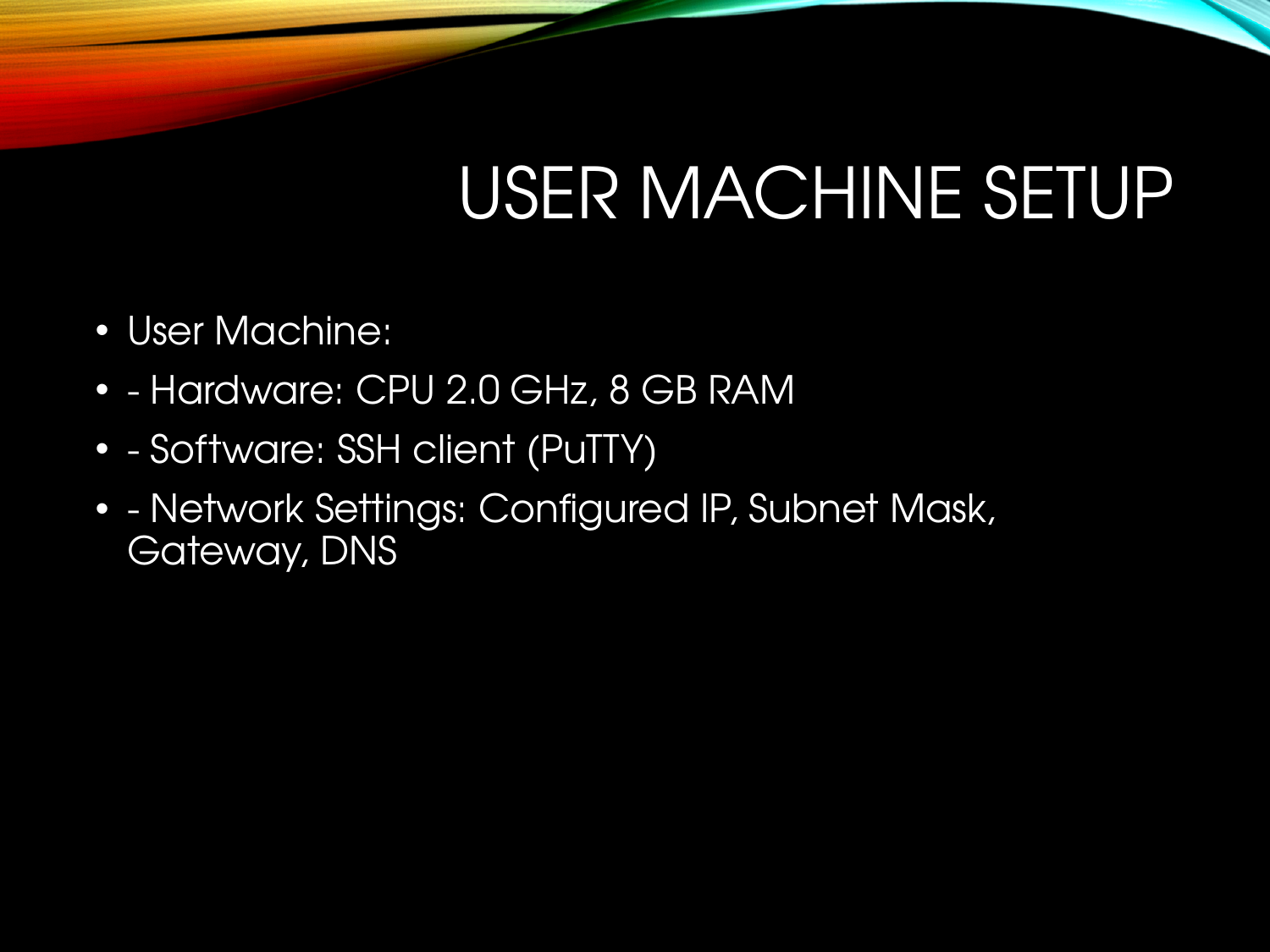

# User Machine Setup
User Machine:
- Hardware: CPU 2.0 GHz, 8 GB RAM
- Software: SSH client (PuTTY)
- Network Settings: Configured IP, Subnet Mask, Gateway, DNS